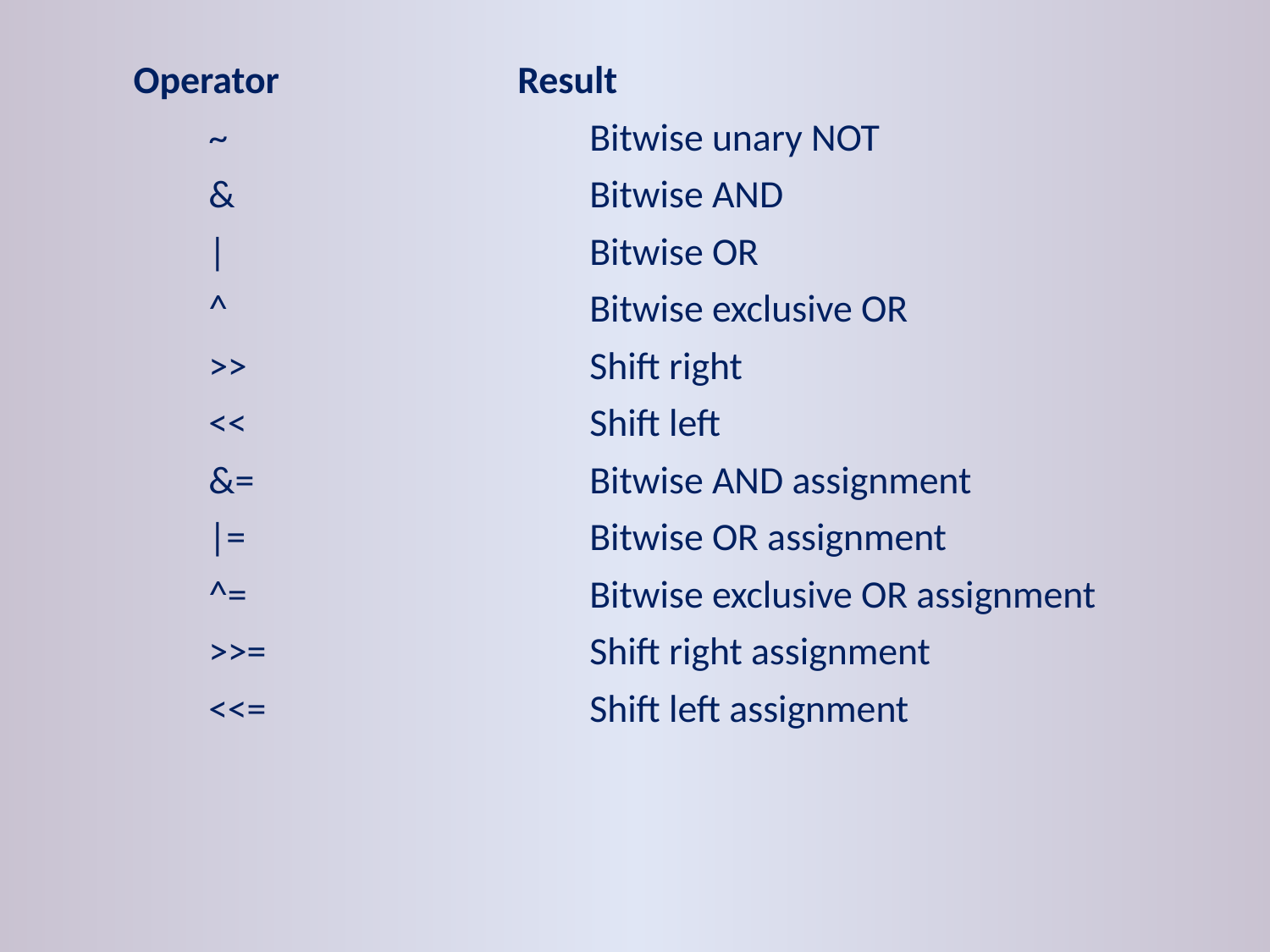

Operator	                     Result
		~			Bitwise unary NOT
		&			Bitwise AND
		|			Bitwise OR
		^			Bitwise exclusive OR
		>>			Shift right
		<<			Shift left
		&=			Bitwise AND assignment
		|=			Bitwise OR assignment
		^=			Bitwise exclusive OR assignment
		>>=			Shift right assignment
		<<=			Shift left assignment